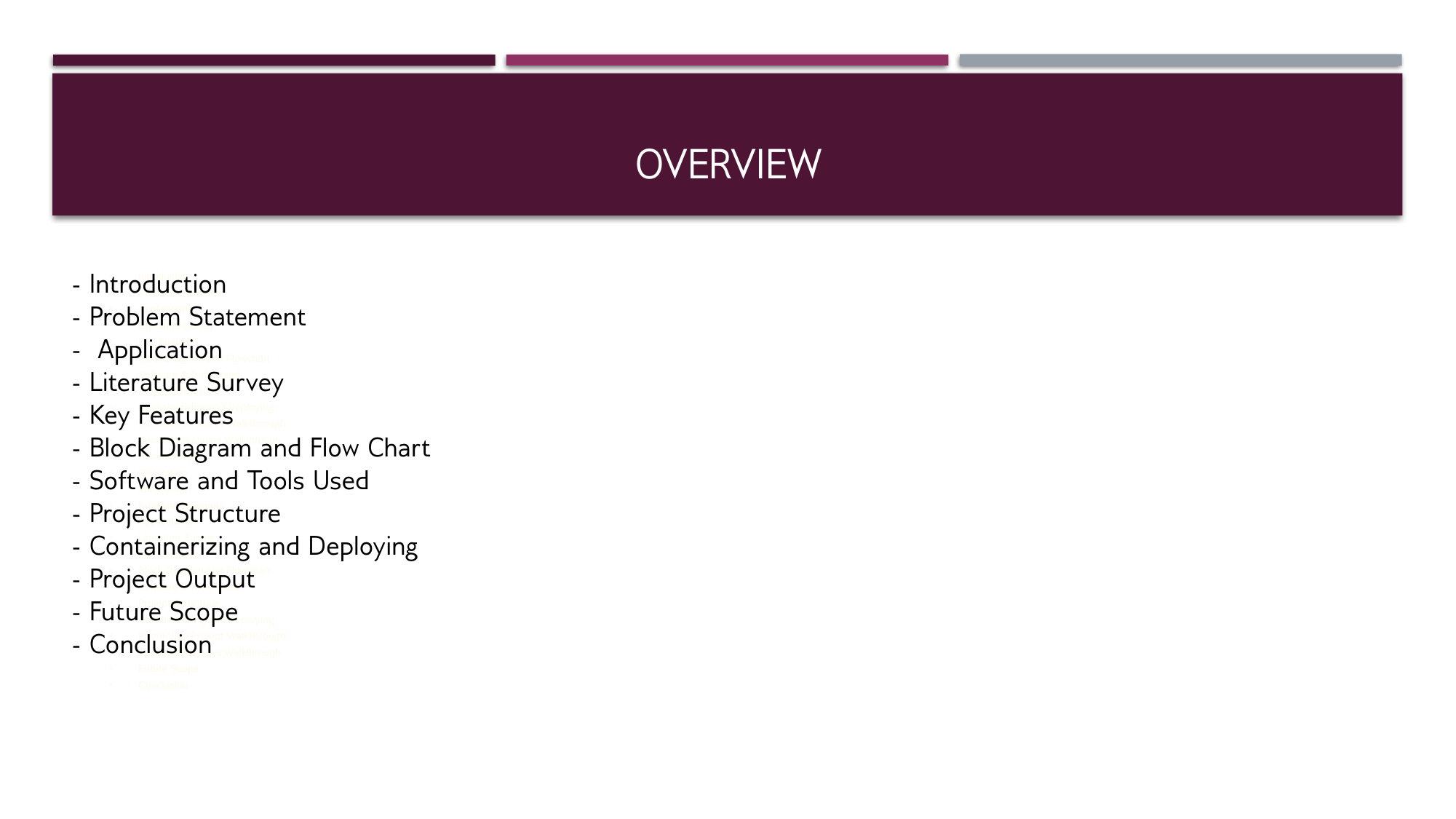

# Overview
- Introduction
- Problem Statement
-  Application
- Literature Survey
- Key Features
- Block Diagram and Flow Chart
- Software and Tools Used
- Project Structure
- Containerizing and Deploying
- Project Output
- Future Scope
- Conclusion

Introduction
Problem Statement
Applications
Literature Survey
Key Features
Block Diagram and Flowchart
Software & Tools Used
Project Structure
Containerizing and Deploying
Interactive Project Walkthrough
Security Measures Walkthrough
Future Scope
Conclusion
Introduction
Problem Statement
Applications
Literature Survey
Key Features
Block Diagram and Flowchart
Software & Tools Used
Project Structure
Containerizing and Deploying
Interactive Project Walkthrough
Security Measures Walkthrough
Future Scope
Conclusion